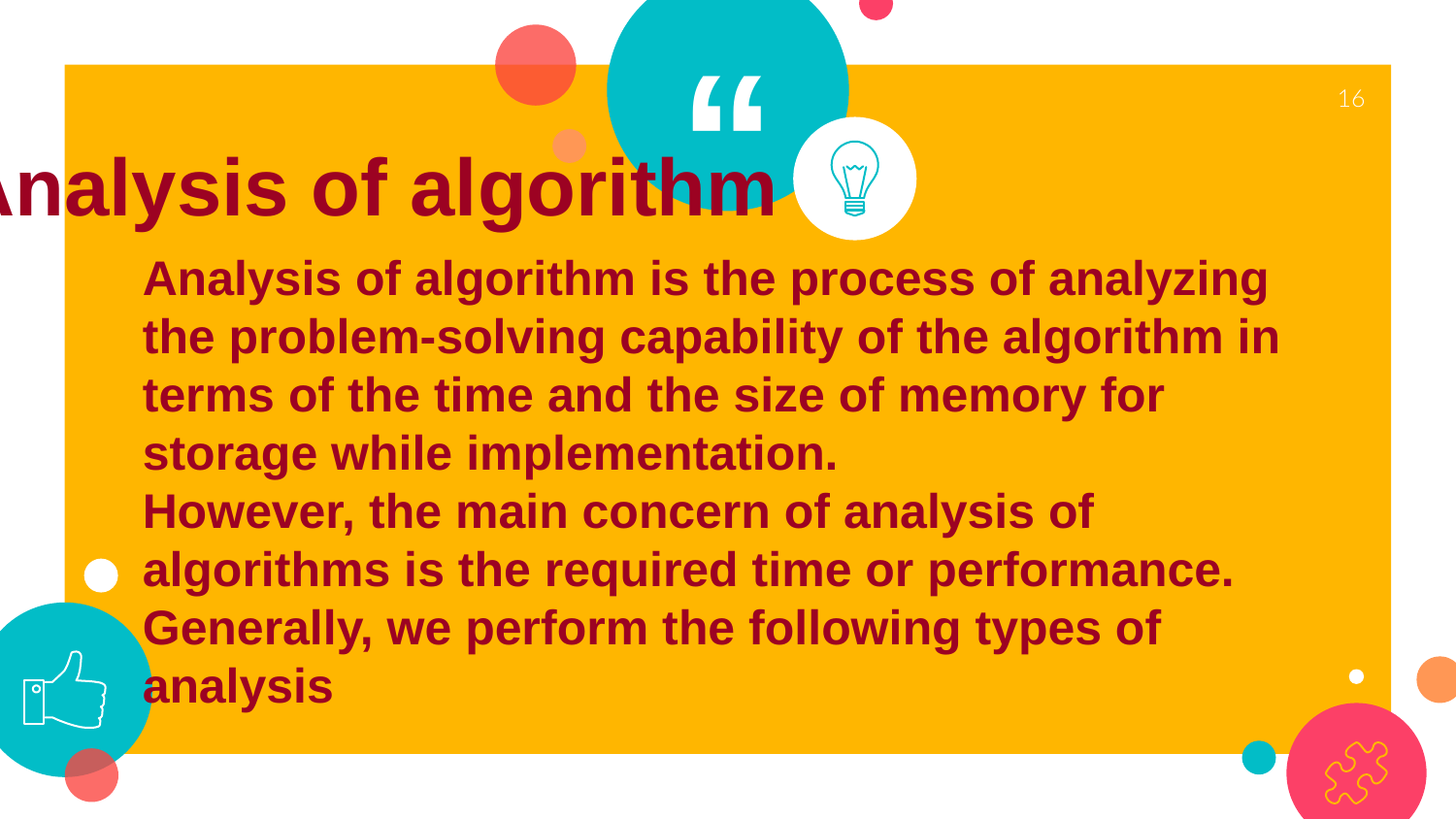

16
Analysis of algorithm
Analysis of algorithm is the process of analyzing the problem-solving capability of the algorithm in terms of the time and the size of memory for storage while implementation.
However, the main concern of analysis of algorithms is the required time or performance.
Generally, we perform the following types of analysis